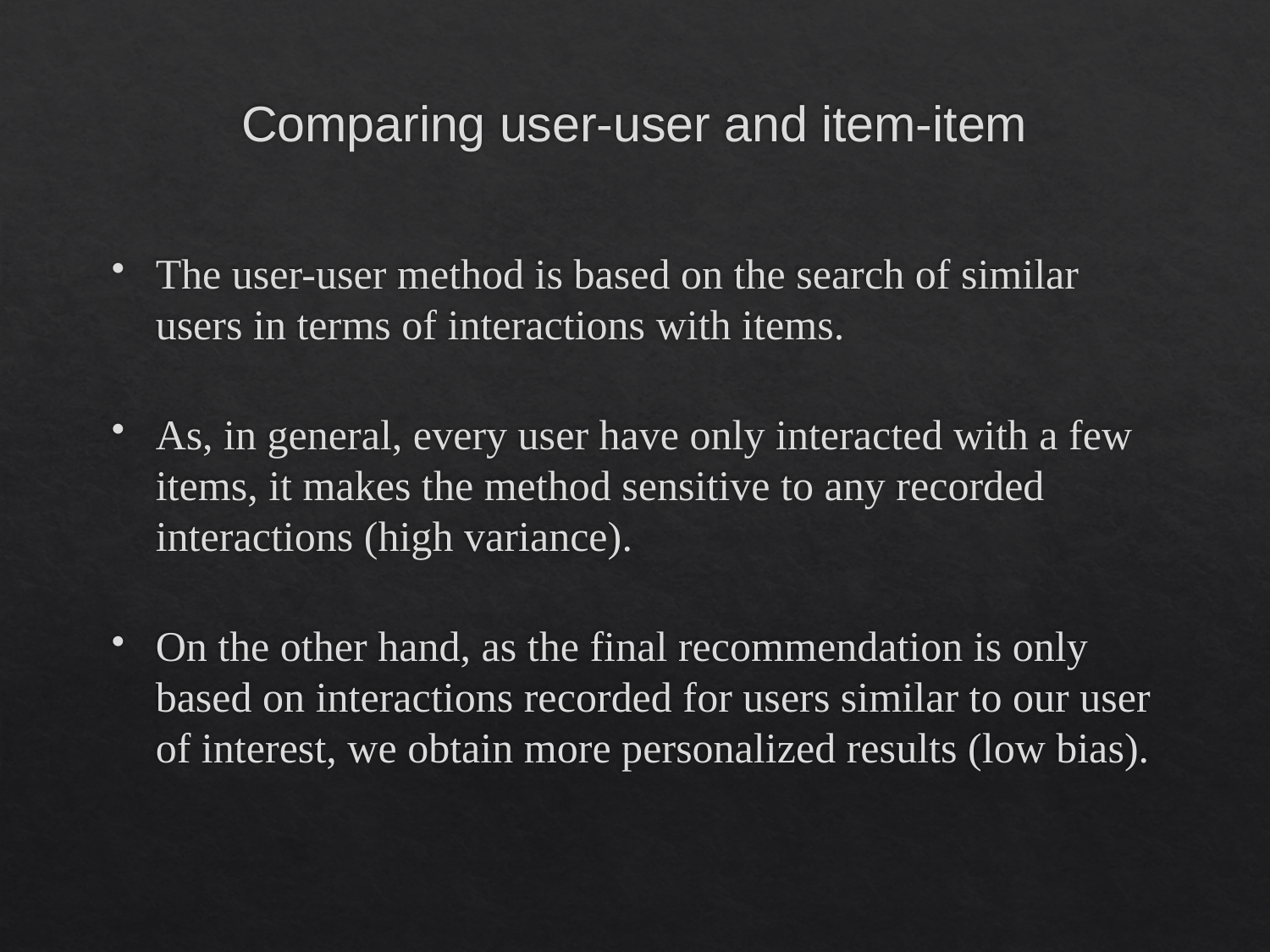

# Comparing user-user and item-item
The user-user method is based on the search of similar users in terms of interactions with items.

As, in general, every user have only interacted with a few items, it makes the method sensitive to any recorded interactions (high variance).

On the other hand, as the final recommendation is only based on interactions recorded for users similar to our user of interest, we obtain more personalized results (low bias).